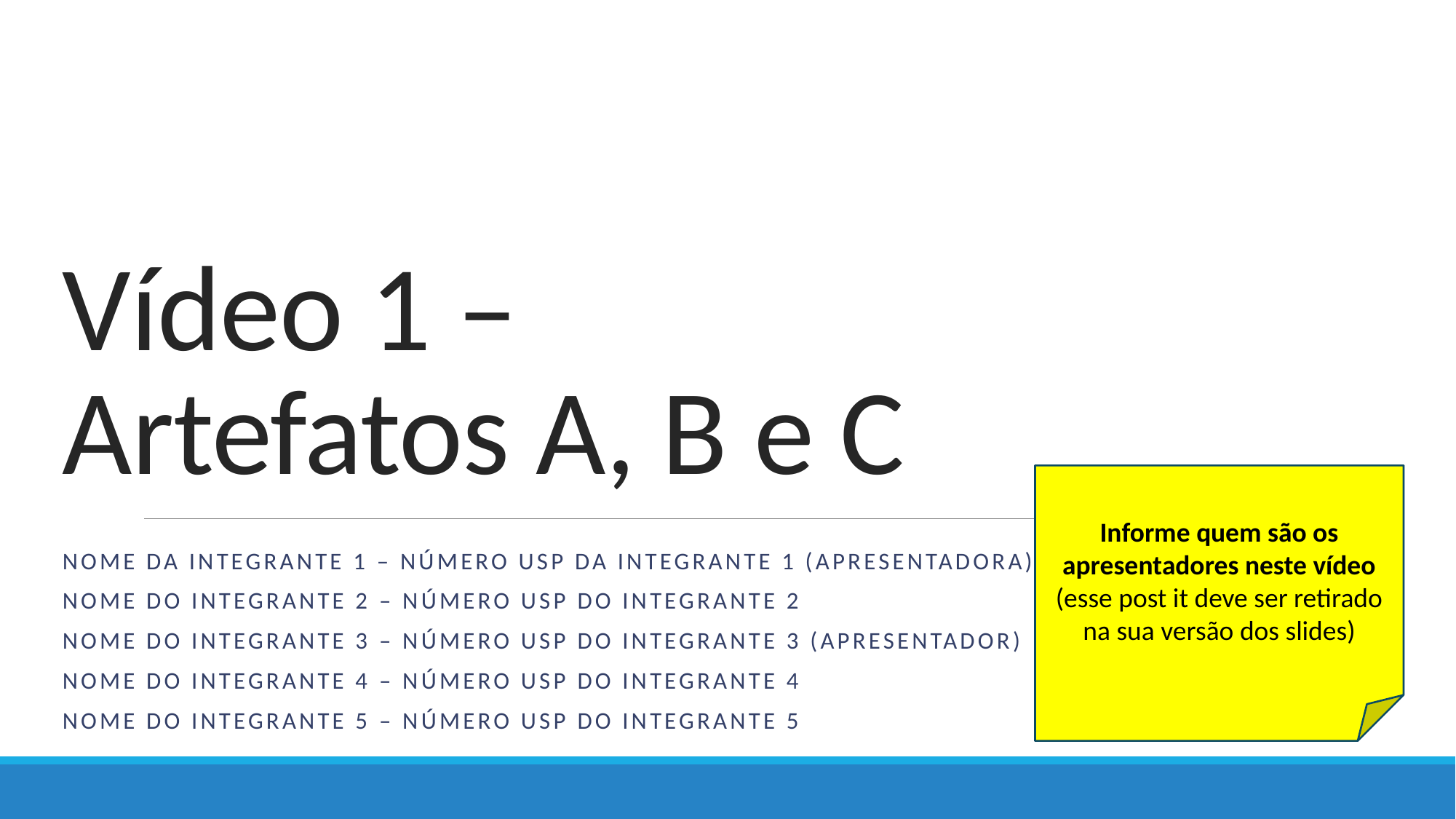

# Vídeo 1 – Artefatos A, B e C
Informe quem são os apresentadores neste vídeo (esse post it deve ser retirado na sua versão dos slides)
Nome da integrante 1 – número Usp da integrante 1 (apresentadorA)
Nome do integrante 2 – número Usp do integrante 2
Nome do integrante 3 – número Usp do integrante 3 (apresentador)
Nome do integrante 4 – número Usp do integrante 4
Nome do integrante 5 – número Usp do integrante 5